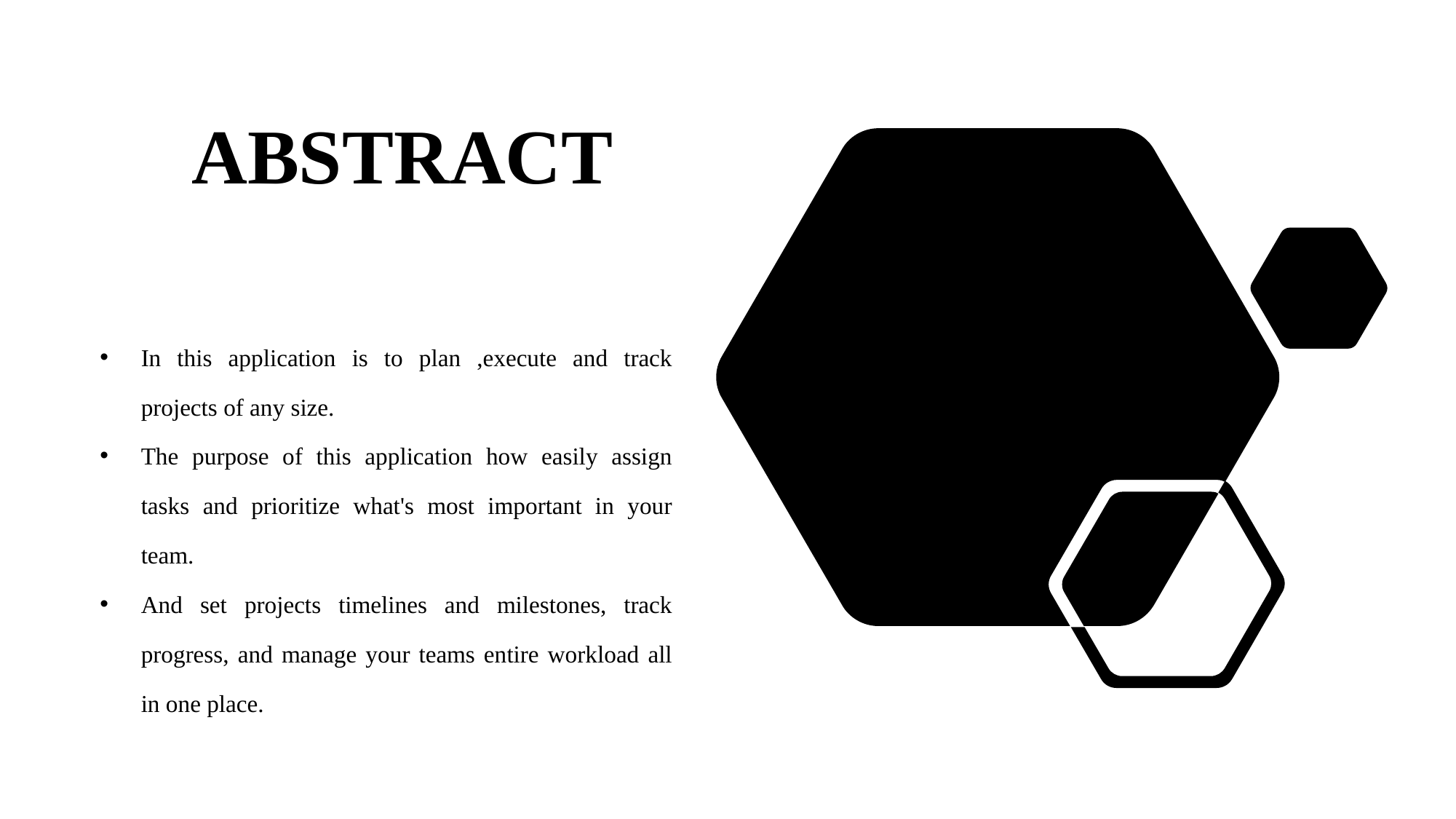

# ABSTRACT

In this application is to plan ,execute and track projects of any size.
The purpose of this application how easily assign tasks and prioritize what's most important in your team.
And set projects timelines and milestones, track progress, and manage your teams entire workload all in one place.